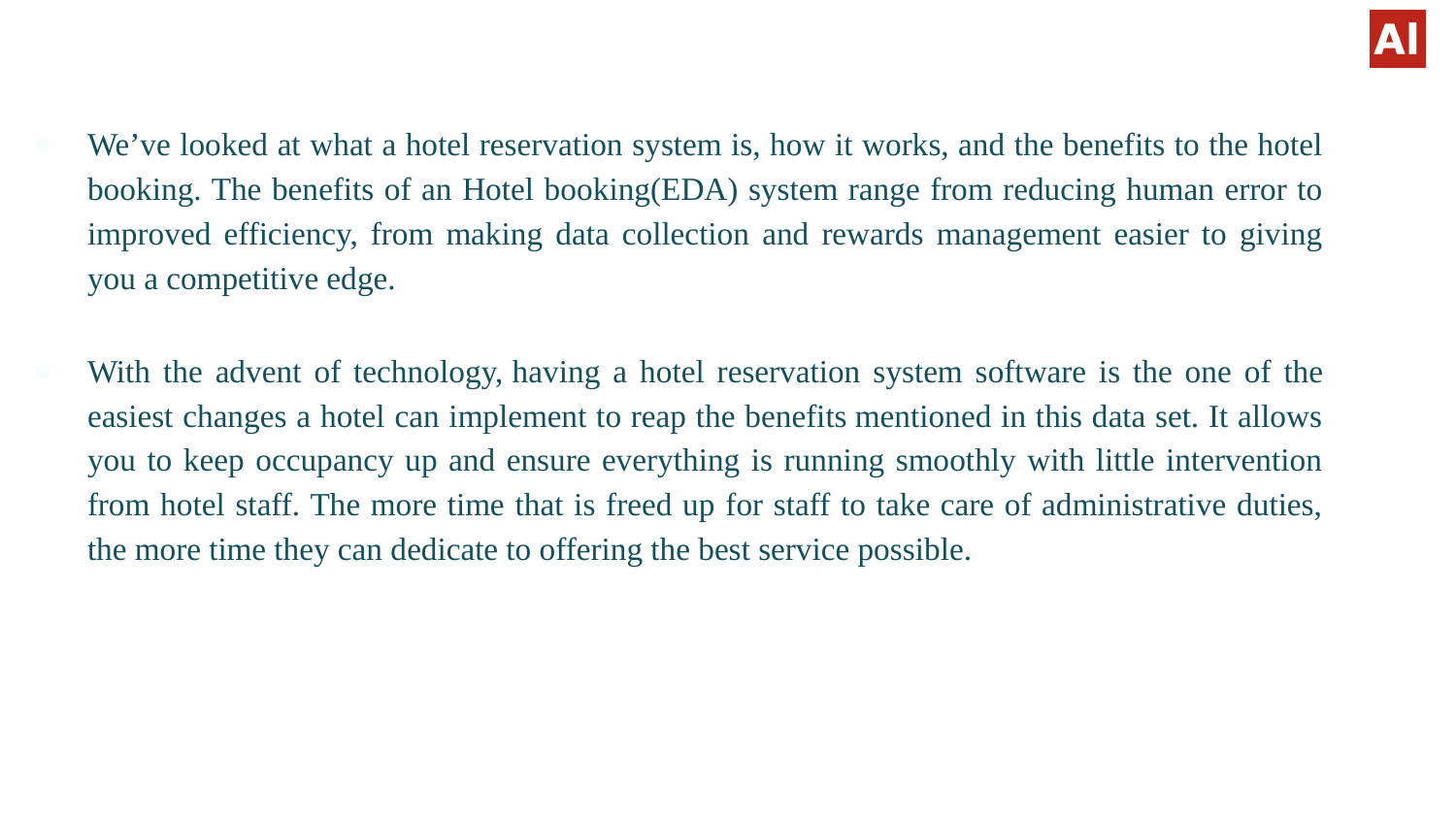

We’ve looked at what a hotel reservation system is, how it works, and the benefits to the hotel booking. The benefits of an Hotel booking(EDA) system range from reducing human error to improved efficiency, from making data collection and rewards management easier to giving you a competitive edge.
With the advent of technology, having a hotel reservation system software is the one of the easiest changes a hotel can implement to reap the benefits mentioned in this data set. It allows you to keep occupancy up and ensure everything is running smoothly with little intervention from hotel staff. The more time that is freed up for staff to take care of administrative duties, the more time they can dedicate to offering the best service possible.